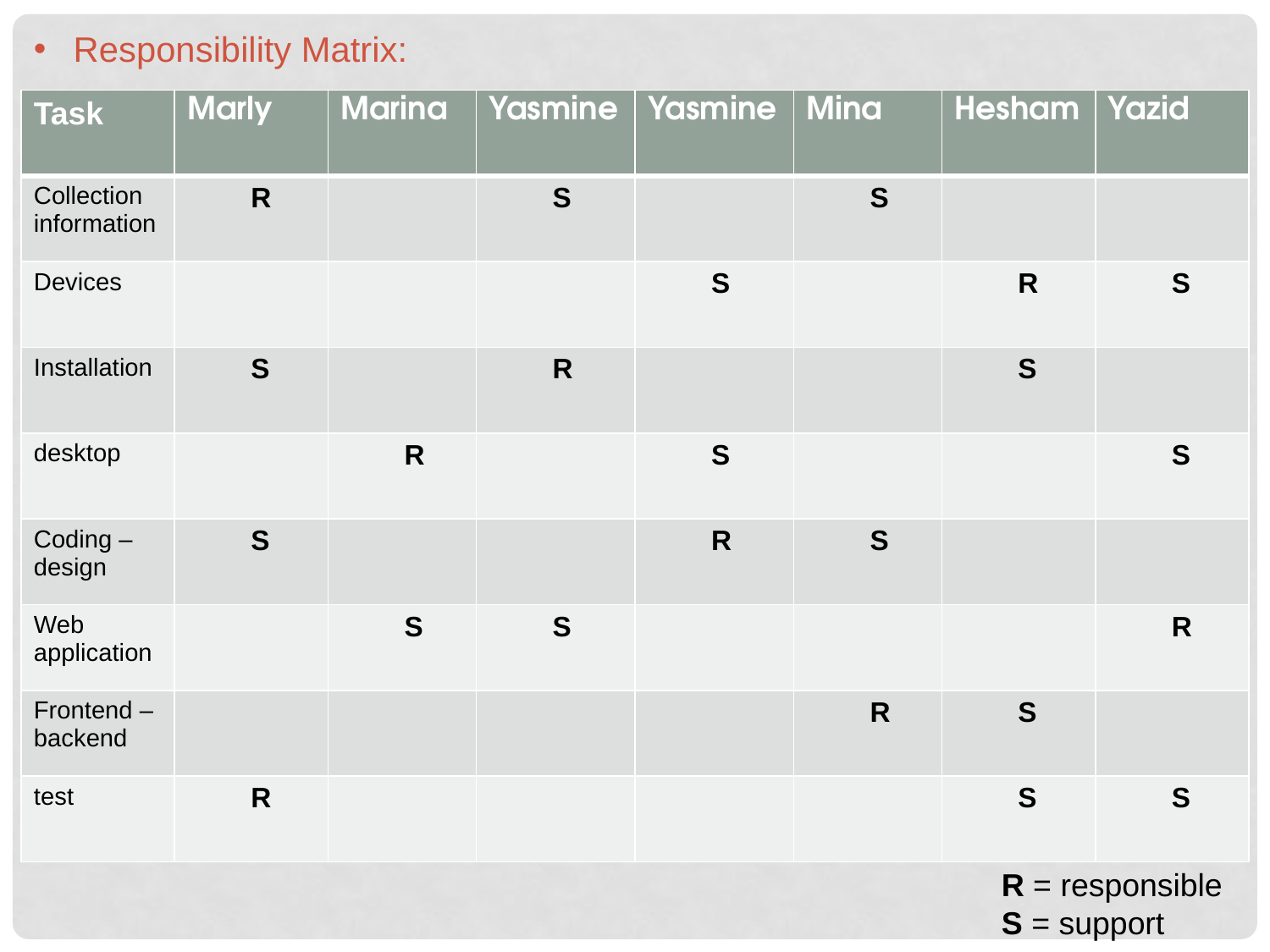

Responsibility Matrix:
| Task | Marly | Marina | Yasmine | Yasmine | Mina | Hesham | Yazid |
| --- | --- | --- | --- | --- | --- | --- | --- |
| Collection information | R |  | S |  | S |  |  |
| Devices |  |  |  | S |  | R | S |
| Installation | S |  | R |  |  | S |  |
| desktop |  | R |  | S |  |  | S |
| Coding – design | S |  |  | R | S |  |  |
| Web application |  | S | S |  |  |  | R |
| Frontend – backend |  |  |  |  | R | S |  |
| test | R |  |  |  |  | S | S |
R = responsible
S = support